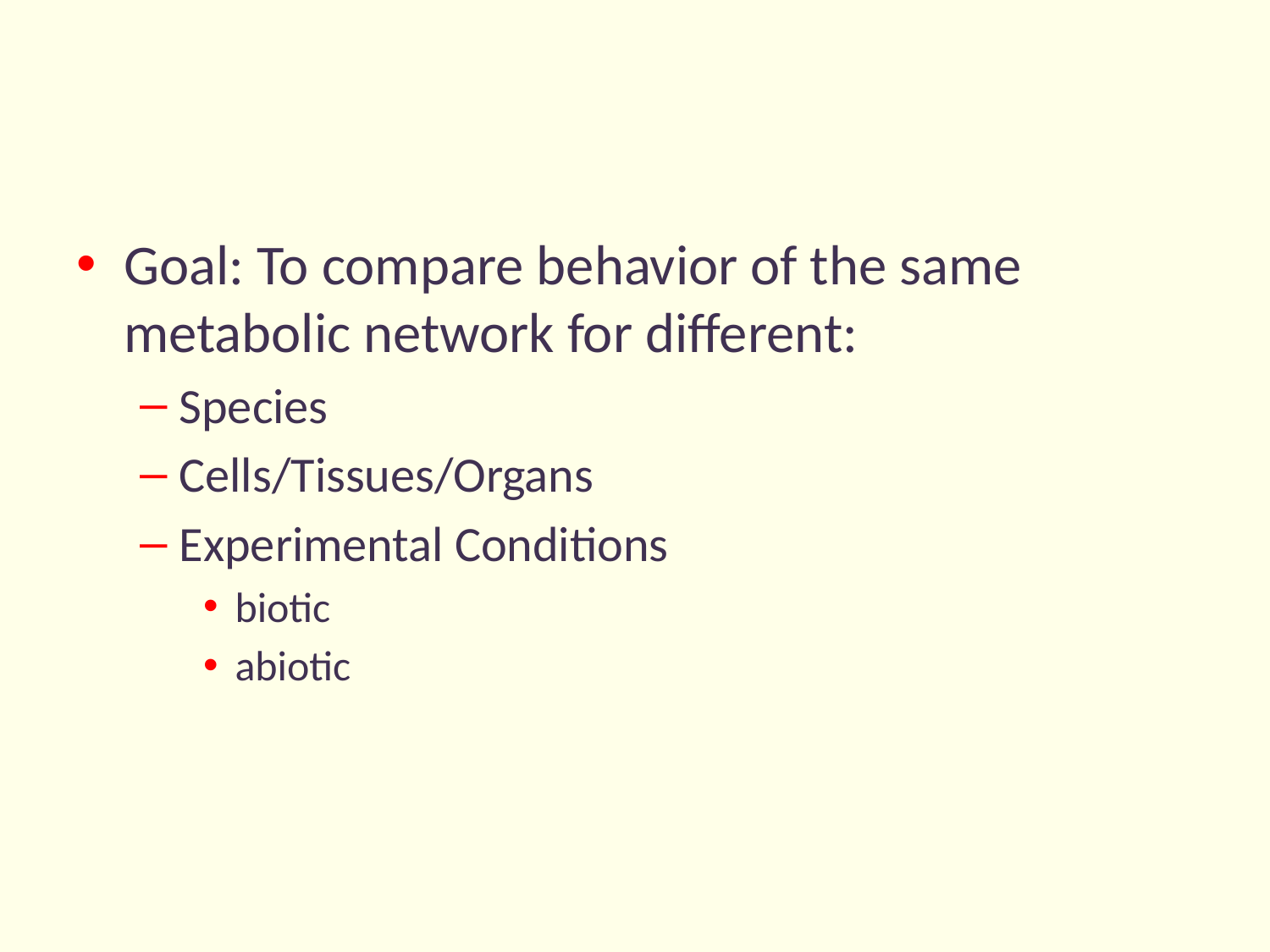

#
Goal: To compare behavior of the same metabolic network for different:
Species
Cells/Tissues/Organs
Experimental Conditions
biotic
abiotic